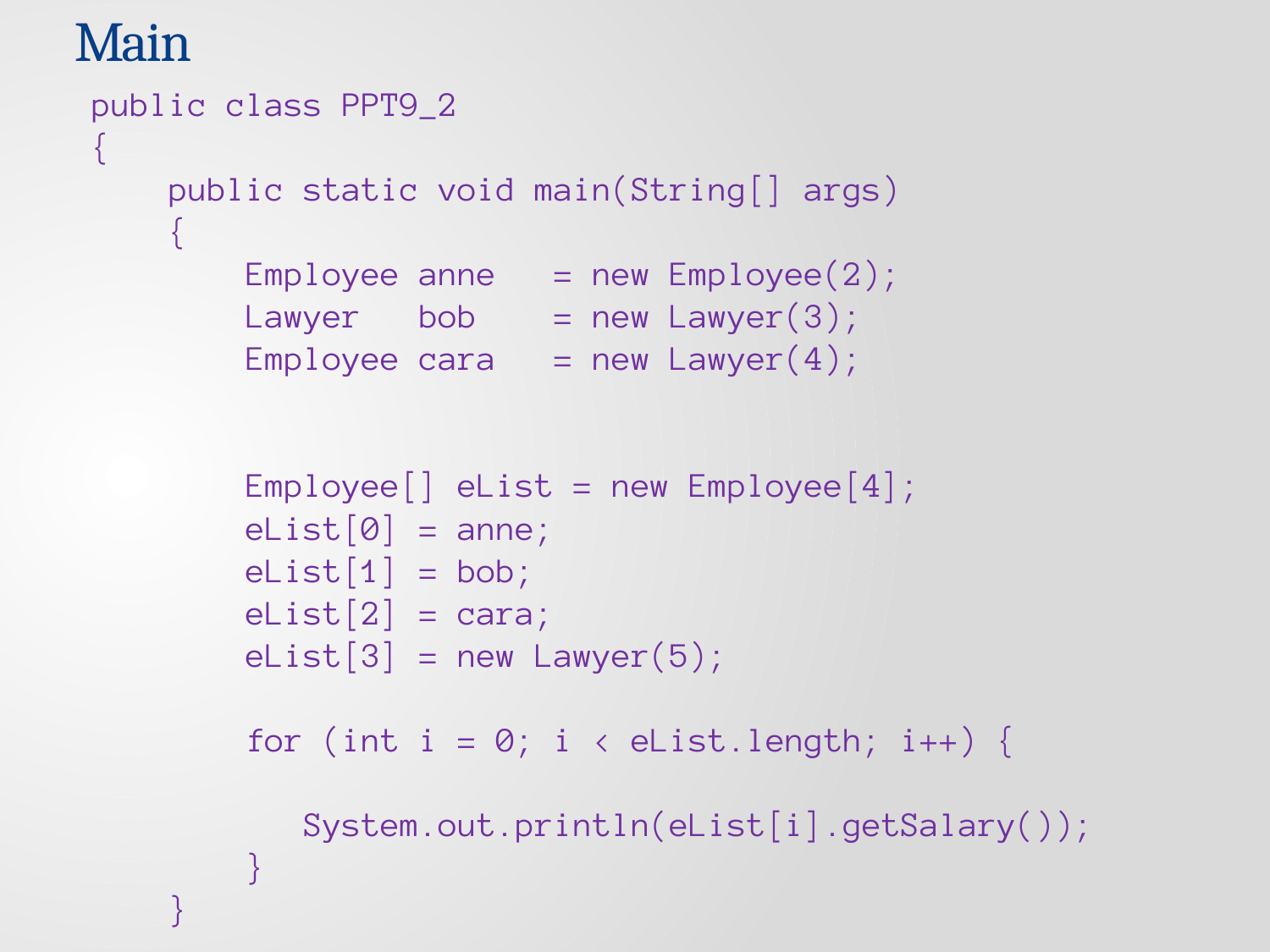

# Main
public class PPT9_2
{
    public static void main(String[] args)
    {
        Employee anne   = new Employee(2);
        Lawyer   bob    = new Lawyer(3);
        Employee cara   = new Lawyer(4);
        Employee[] eList = new Employee[4];
        eList[0] = anne;
        eList[1] = bob;
        eList[2] = cara;
        eList[3] = new Lawyer(5);
        for (int i = 0; i < eList.length; i++) {
           System.out.println(eList[i].getSalary());
        }
    }